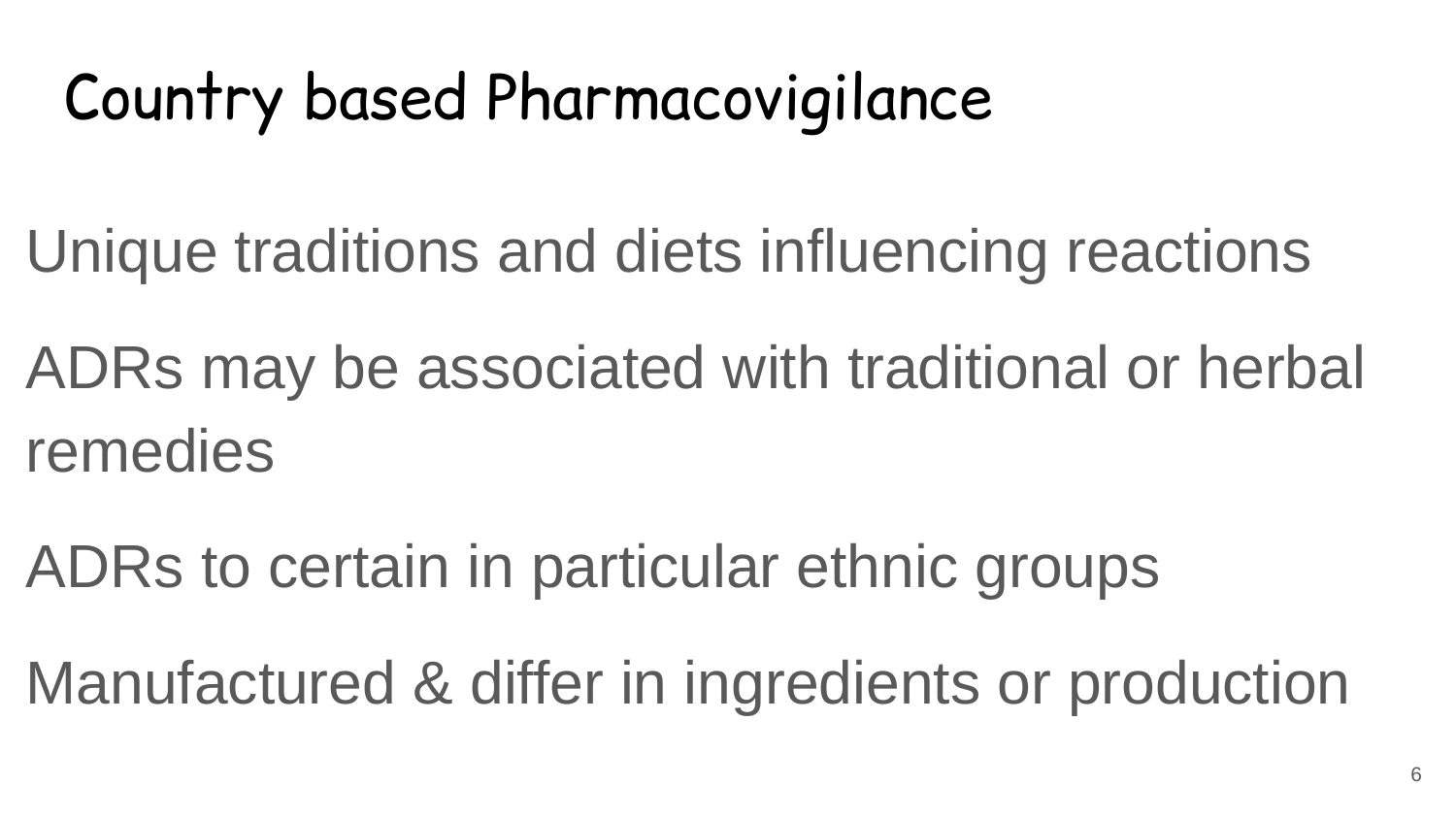

# Country based Pharmacovigilance
Unique traditions and diets influencing reactions
ADRs may be associated with traditional or herbal remedies
ADRs to certain in particular ethnic groups
Manufactured & differ in ingredients or production
6